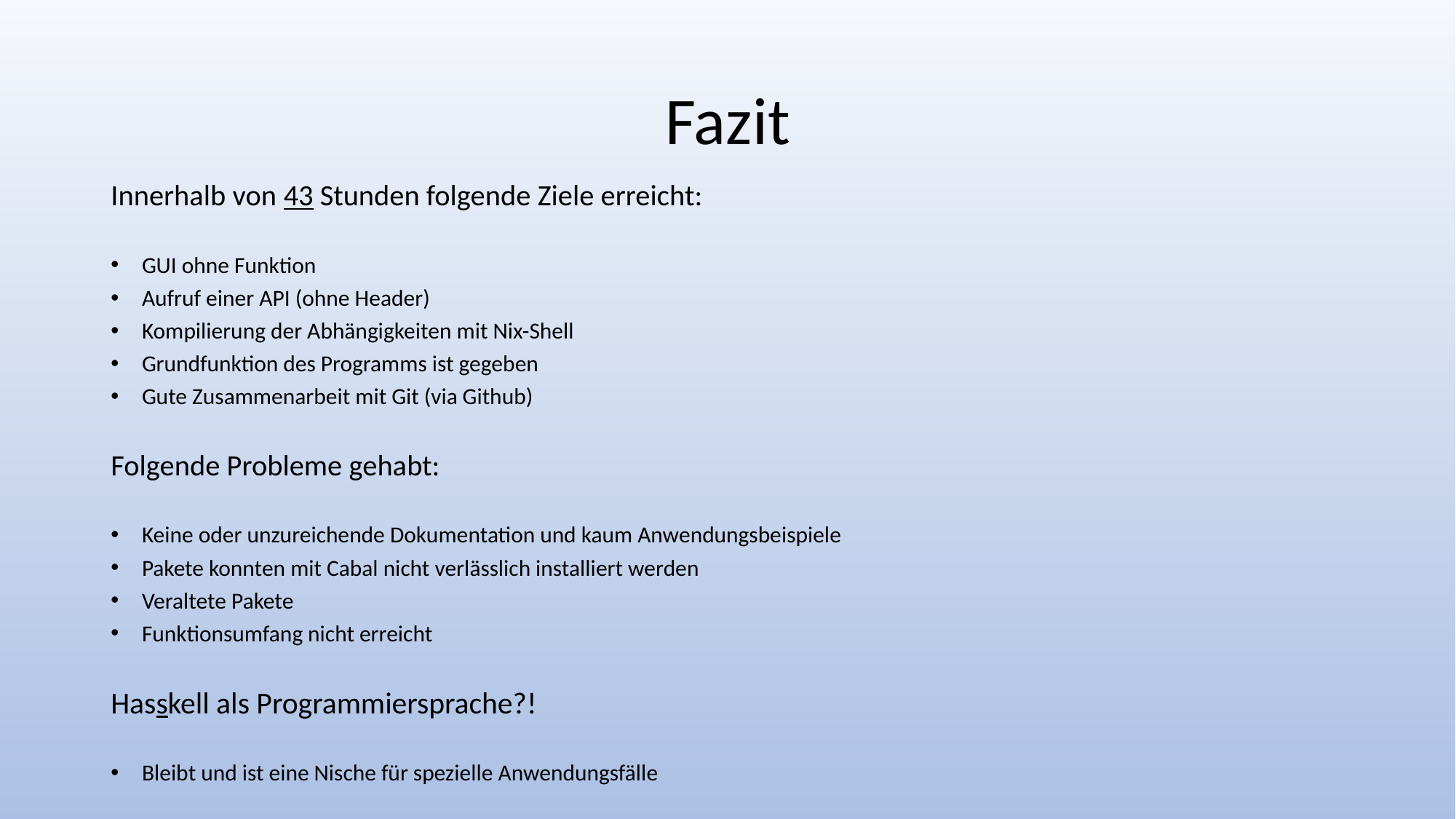

# Fazit
Innerhalb von 43 Stunden folgende Ziele erreicht:

GUI ohne Funktion
Aufruf einer API (ohne Header)
Kompilierung der Abhängigkeiten mit Nix-Shell
Grundfunktion des Programms ist gegeben
Gute Zusammenarbeit mit Git (via Github)

Folgende Probleme gehabt:

Keine oder unzureichende Dokumentation und kaum Anwendungsbeispiele
Pakete konnten mit Cabal nicht verlässlich installiert werden
Veraltete Pakete
Funktionsumfang nicht erreicht

Hasskell als Programmiersprache?!

Bleibt und ist eine Nische für spezielle Anwendungsfälle